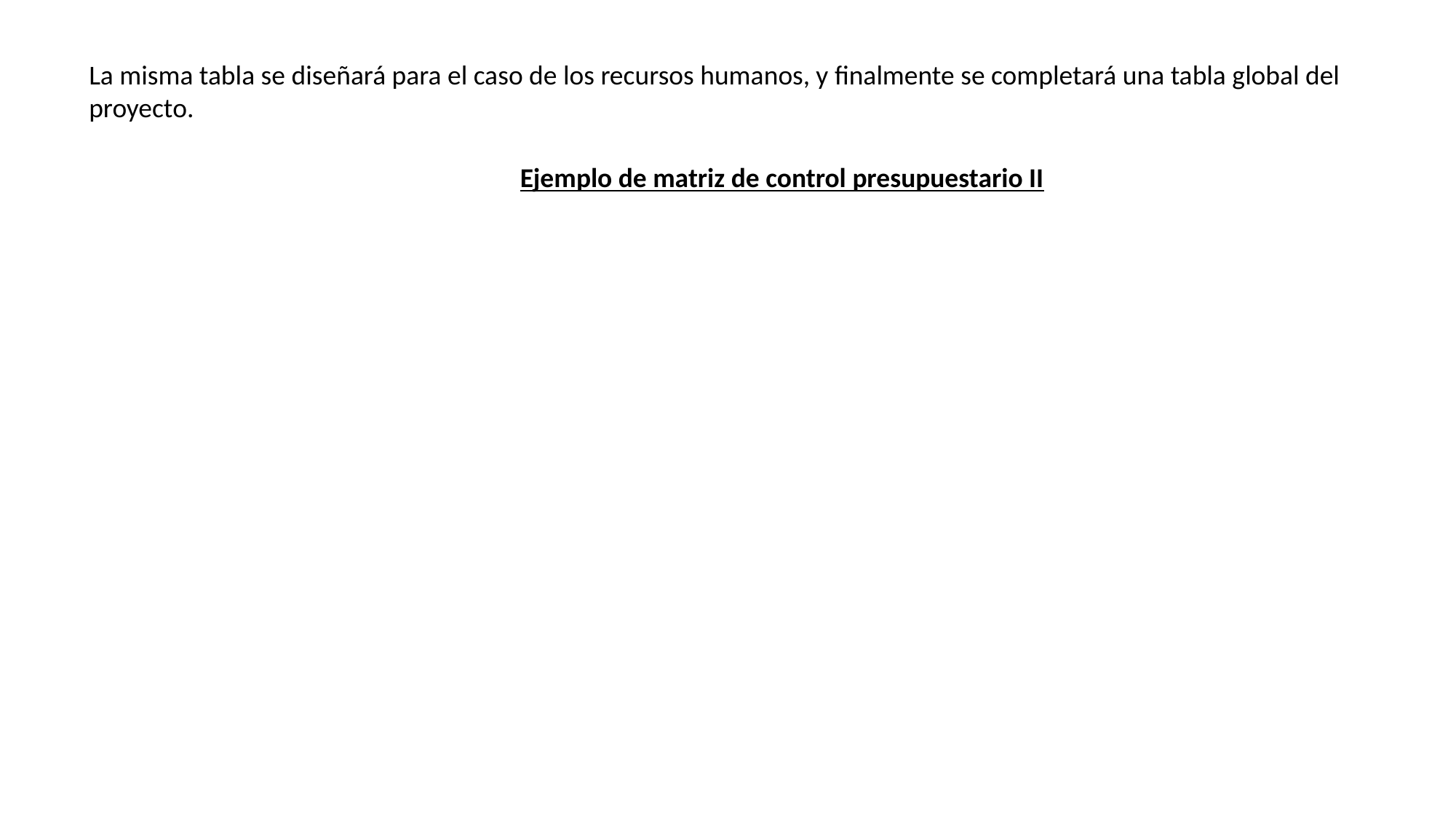

La misma tabla se diseñará para el caso de los recursos humanos, y finalmente se completará una tabla global del proyecto.

Ejemplo de matriz de control presupuestario II